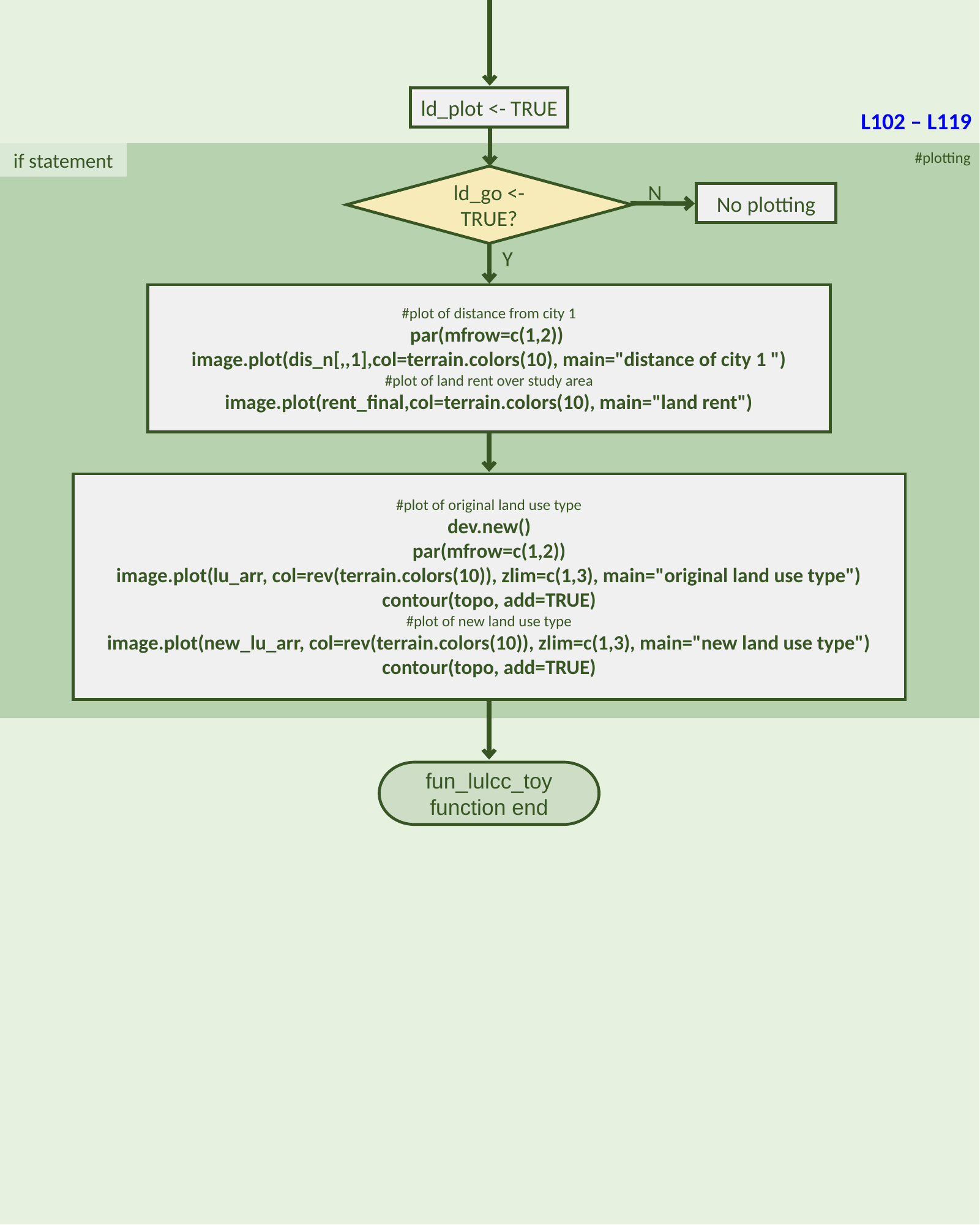

ld_plot <- TRUE
L102 – L119
if statement
#plotting

ld_go <- TRUE?
N
No plotting
Y
#plot of distance from city 1
par(mfrow=c(1,2))
image.plot(dis_n[,,1],col=terrain.colors(10), main="distance of city 1 ")
#plot of land rent over study area
image.plot(rent_final,col=terrain.colors(10), main="land rent")
#plot of original land use type
dev.new()
par(mfrow=c(1,2))
image.plot(lu_arr, col=rev(terrain.colors(10)), zlim=c(1,3), main="original land use type")
contour(topo, add=TRUE)
#plot of new land use type
image.plot(new_lu_arr, col=rev(terrain.colors(10)), zlim=c(1,3), main="new land use type")
contour(topo, add=TRUE)
fun_lulcc_toy function end